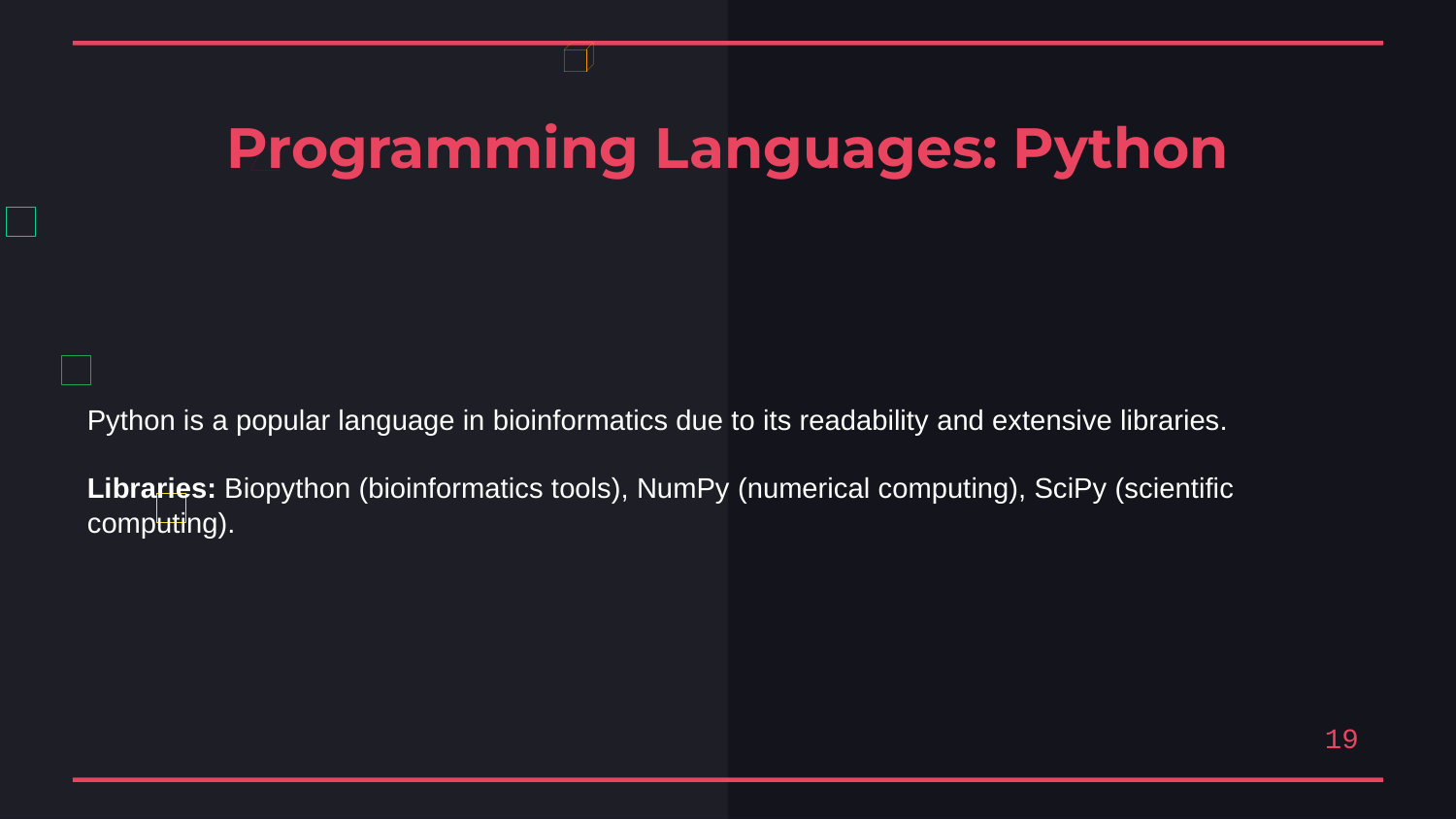

Programming Languages: Python

Python is a popular language in bioinformatics due to its readability and extensive libraries.

Libraries: Biopython (bioinformatics tools), NumPy (numerical computing), SciPy (scientific computing).

19